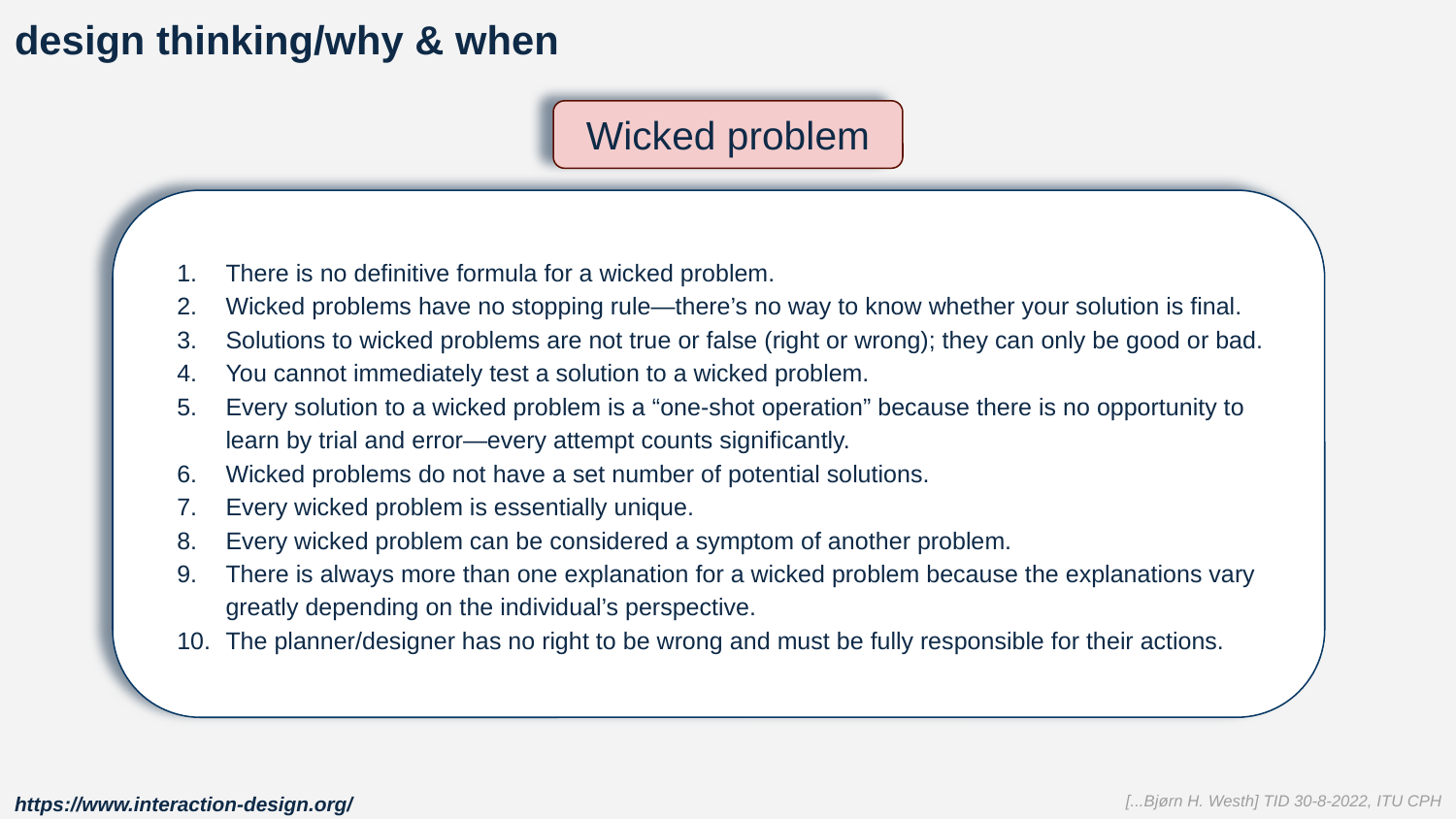

design thinking/why & when
Wicked problem
There is no definitive formula for a wicked problem.
Wicked problems have no stopping rule—there’s no way to know whether your solution is final.
Solutions to wicked problems are not true or false (right or wrong); they can only be good or bad.
You cannot immediately test a solution to a wicked problem.
Every solution to a wicked problem is a “one-shot operation” because there is no opportunity to learn by trial and error—every attempt counts significantly.
Wicked problems do not have a set number of potential solutions.
Every wicked problem is essentially unique.
Every wicked problem can be considered a symptom of another problem.
There is always more than one explanation for a wicked problem because the explanations vary greatly depending on the individual’s perspective.
The planner/designer has no right to be wrong and must be fully responsible for their actions.
https://www.interaction-design.org/
[...Bjørn H. Westh] TID 30-8-2022, ITU CPH